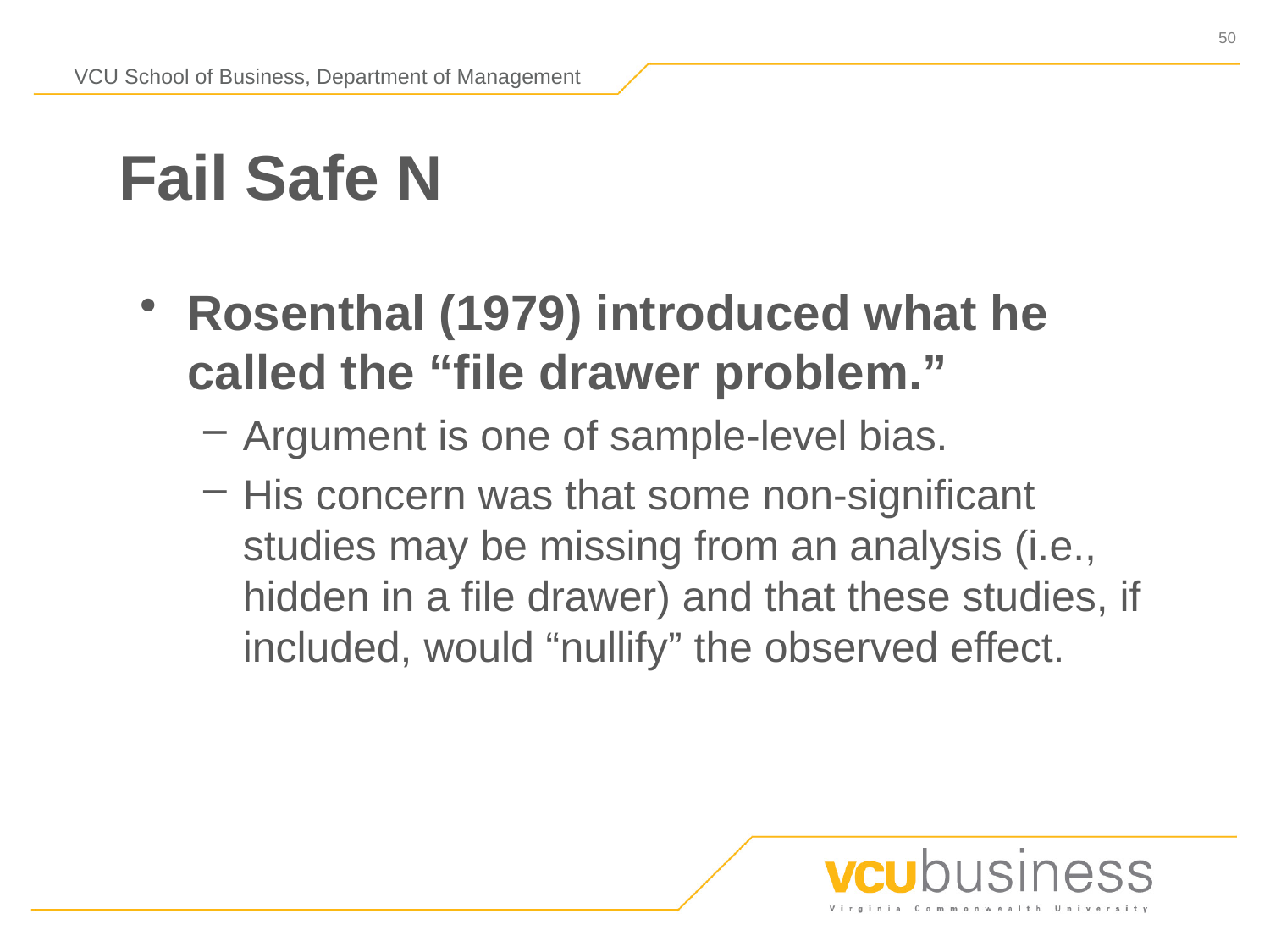

# Fail Safe N
Rosenthal (1979) introduced what he called the “file drawer problem.”
Argument is one of sample-level bias.
His concern was that some non-significant studies may be missing from an analysis (i.e., hidden in a file drawer) and that these studies, if included, would “nullify” the observed effect.